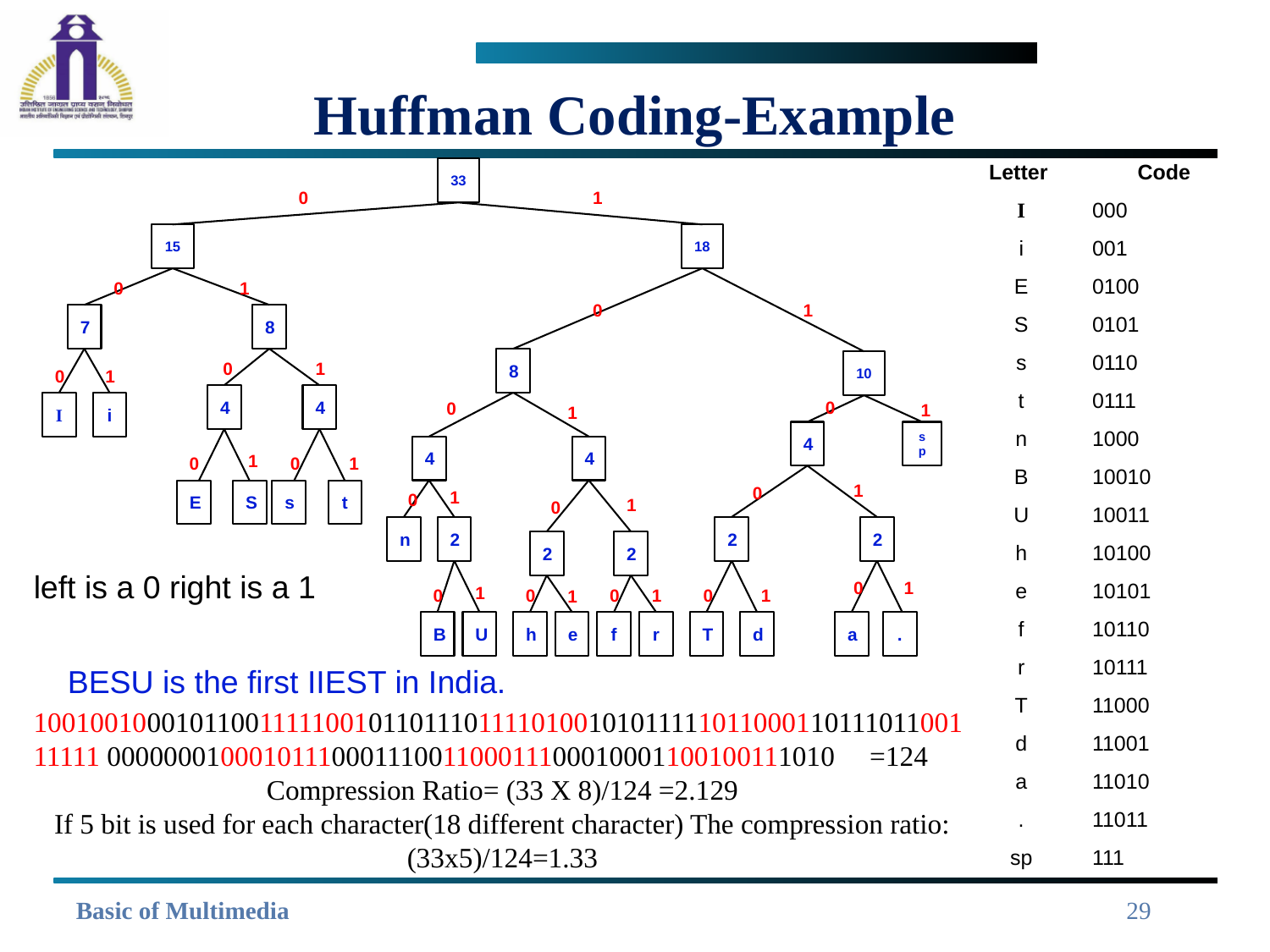

# Huffman Coding-Example
| Letter | Code |
| --- | --- |
| I | 000 |
| i | 001 |
| E | 0100 |
| S | 0101 |
| s | 0110 |
| t | 0111 |
| n | 1000 |
| B | 10010 |
| U | 10011 |
| h | 10100 |
| e | 10101 |
| f | 10110 |
| r | 10111 |
| T | 11000 |
| d | 11001 |
| a | 11010 |
| . | 11011 |
| sp | 111 |
33
0
1
15
18
0
1
0
1
7
8
8
0
1
10
0
1
4
4
0
0
I
i
1
1
4
sp
4
4
1
0
0
1
1
0
E
S
s
t
1
0
1
0
n
2
2
2
2
2
0
1
1
0
0
0
0
1
1
1
B
U
h
e
f
r
T
d
a
.
left is a 0 right is a 1
BESU is the first IIEST in India.
100100100010110011111001011011101111010010101111101100011011101100111111 0000000100010111000111001100011100010001100100111010     =124
Compression Ratio= (33 X 8)/124 =2.129
If 5 bit is used for each character(18 different character) The compression ratio: (33x5)/124=1.33
29